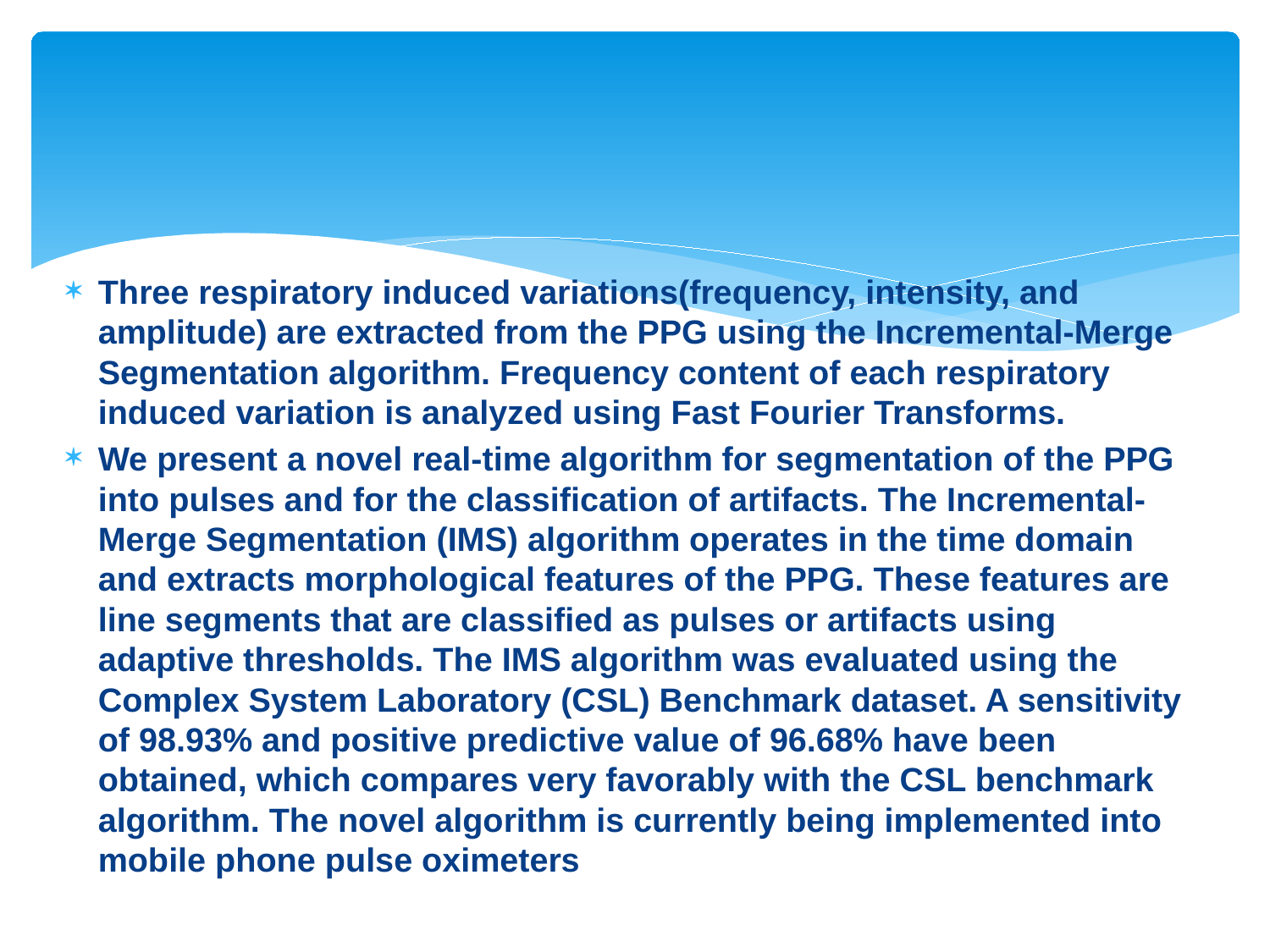

#
Three respiratory induced variations(frequency, intensity, and amplitude) are extracted from the PPG using the Incremental-Merge Segmentation algorithm. Frequency content of each respiratory induced variation is analyzed using Fast Fourier Transforms.
We present a novel real-time algorithm for segmentation of the PPG into pulses and for the classification of artifacts. The Incremental-Merge Segmentation (IMS) algorithm operates in the time domain and extracts morphological features of the PPG. These features are line segments that are classified as pulses or artifacts using adaptive thresholds. The IMS algorithm was evaluated using the Complex System Laboratory (CSL) Benchmark dataset. A sensitivity of 98.93% and positive predictive value of 96.68% have been obtained, which compares very favorably with the CSL benchmark algorithm. The novel algorithm is currently being implemented into mobile phone pulse oximeters